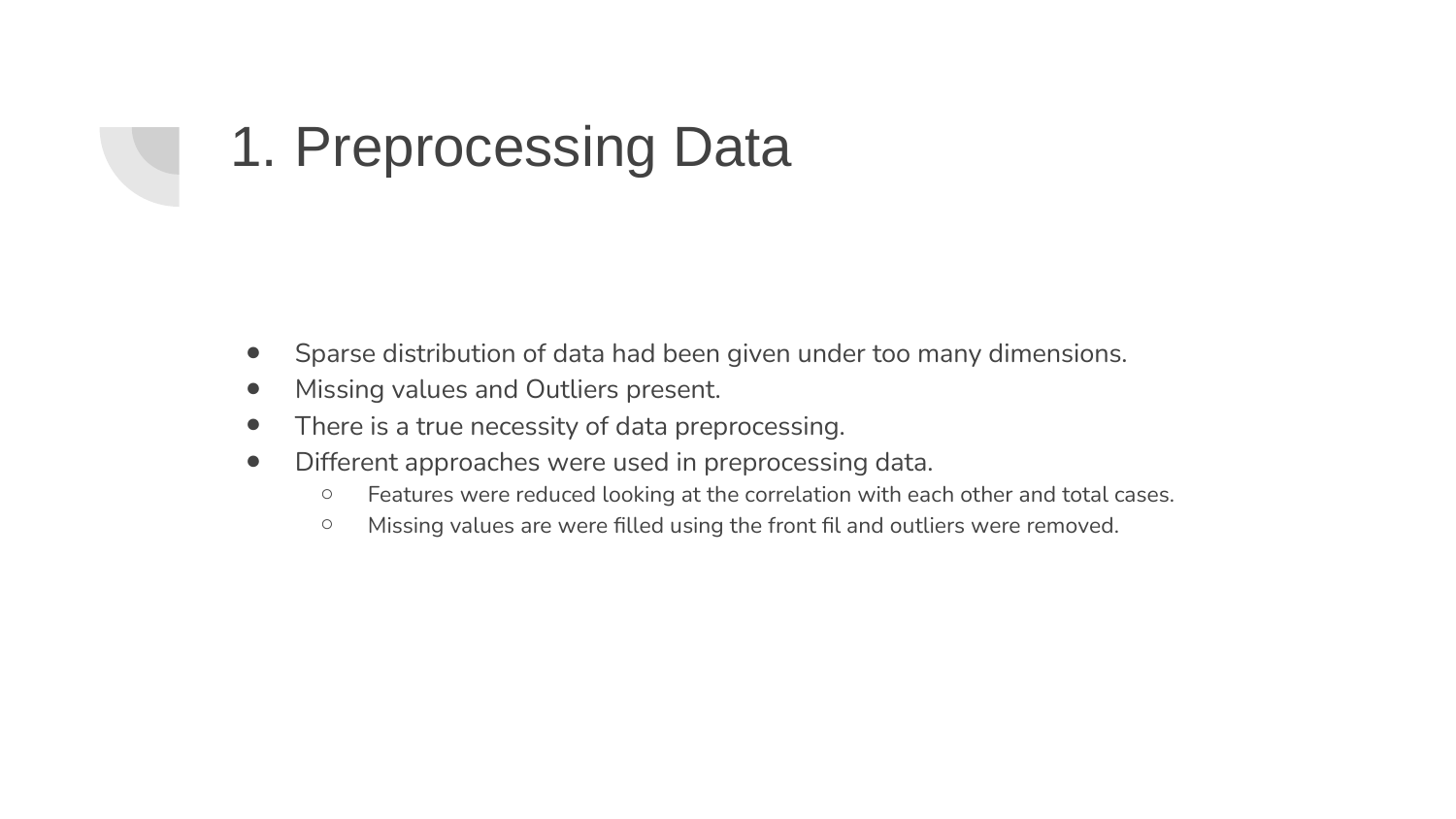

# Preprocessing Data
Sparse distribution of data had been given under too many dimensions.
Missing values and Outliers present.
There is a true necessity of data preprocessing.
Different approaches were used in preprocessing data.
Features were reduced looking at the correlation with each other and total cases.
Missing values are were filled using the front fil and outliers were removed.